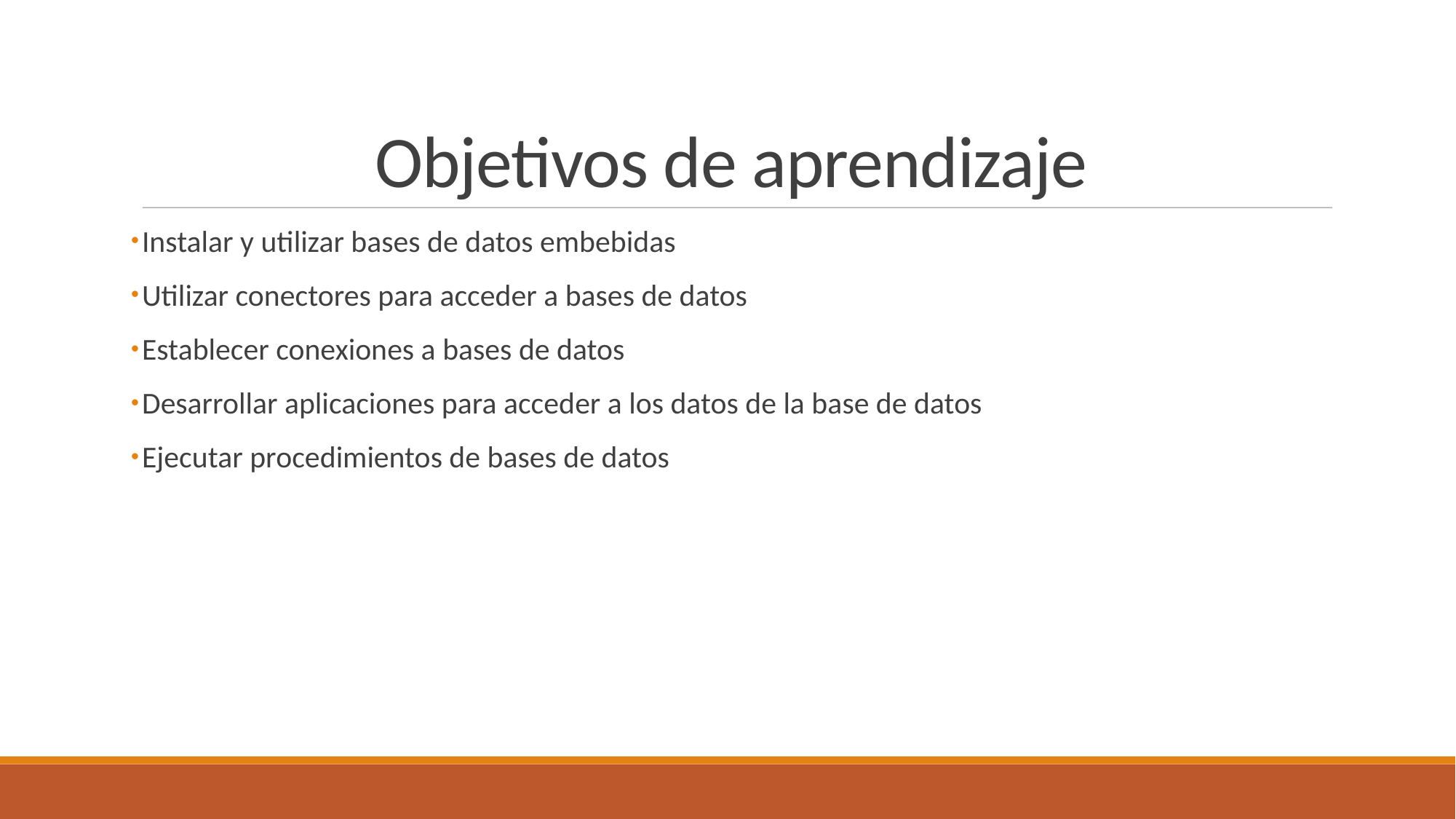

Objetivos de aprendizaje
Instalar y utilizar bases de datos embebidas
Utilizar conectores para acceder a bases de datos
Establecer conexiones a bases de datos
Desarrollar aplicaciones para acceder a los datos de la base de datos
Ejecutar procedimientos de bases de datos